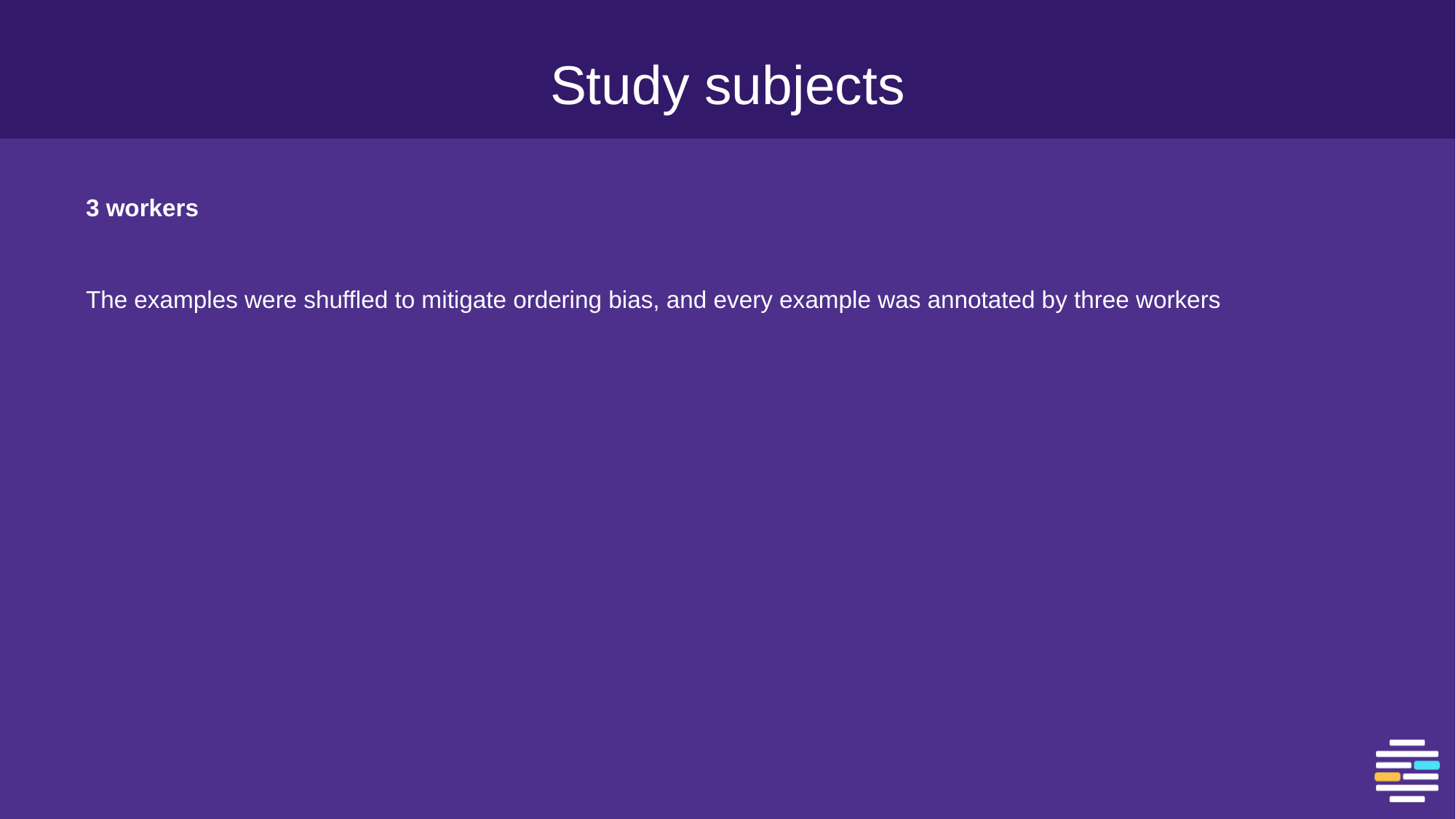

# Study subjects
3 workers

The examples were shuffled to mitigate ordering bias, and every example was annotated by three workers